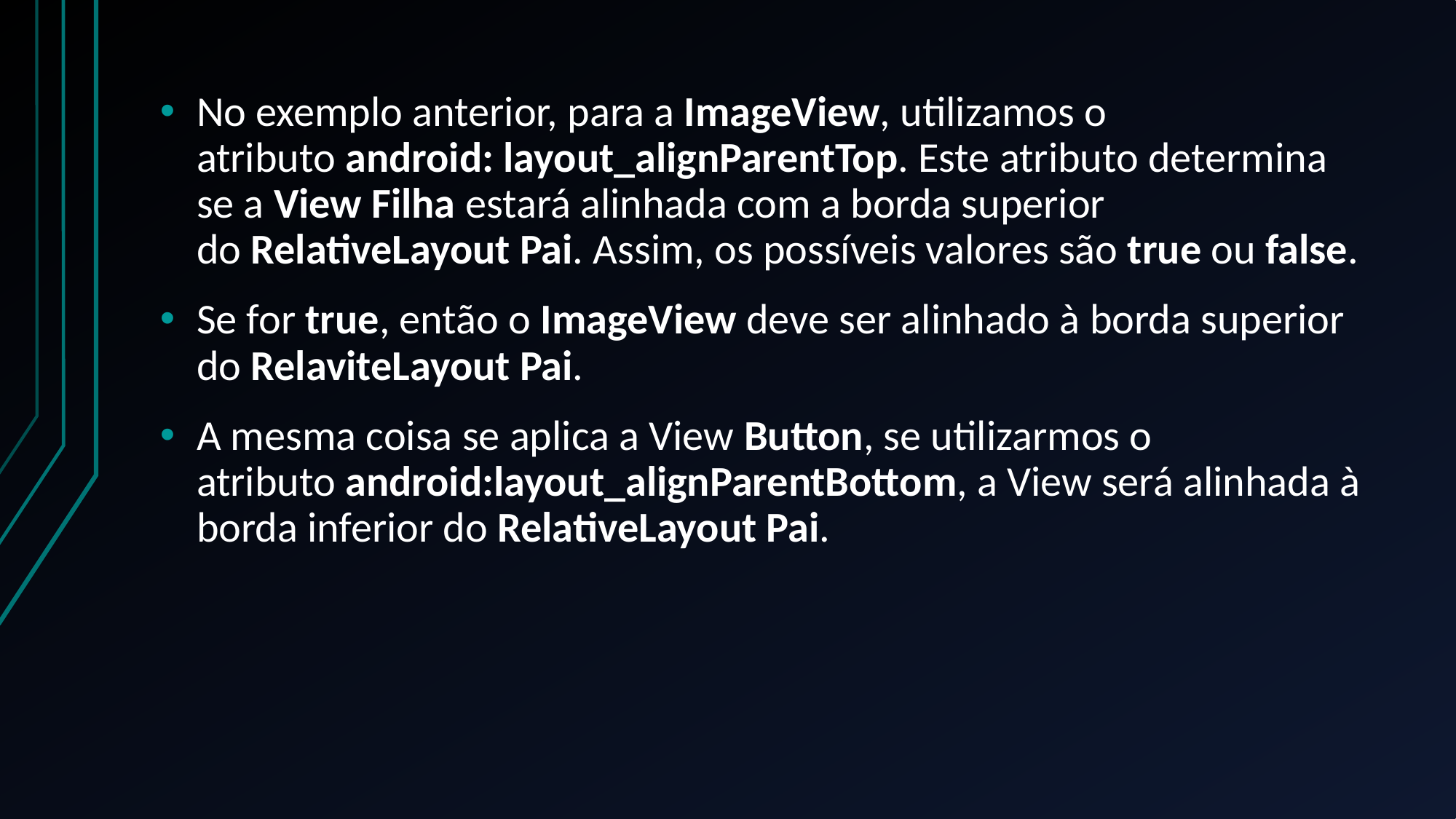

No exemplo anterior, para a ImageView, utilizamos o atributo android: layout_alignParentTop. Este atributo determina se a View Filha estará alinhada com a borda superior do RelativeLayout Pai. Assim, os possíveis valores são true ou false.
Se for true, então o ImageView deve ser alinhado à borda superior do RelaviteLayout Pai.
A mesma coisa se aplica a View Button, se utilizarmos o atributo android:layout_alignParentBottom, a View será alinhada à borda inferior do RelativeLayout Pai.